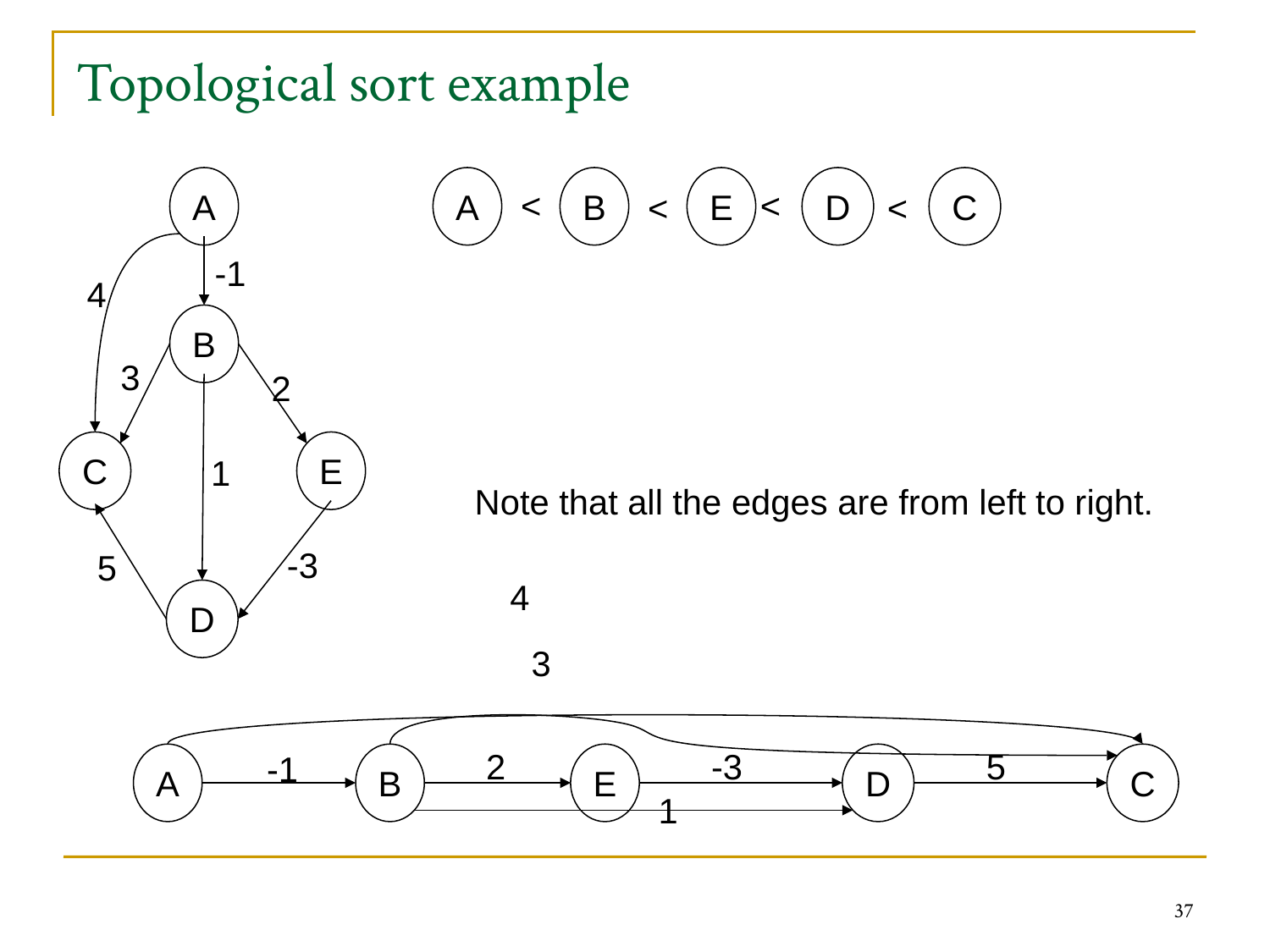

# Topological sort example
A
A
B
E
D
C
<
<
<
<
-1
4
B
3
2
C
E
1
Note that all the edges are from left to right.
-3
5
4
D
3
2
-3
5
-1
A
B
E
D
C
1
37